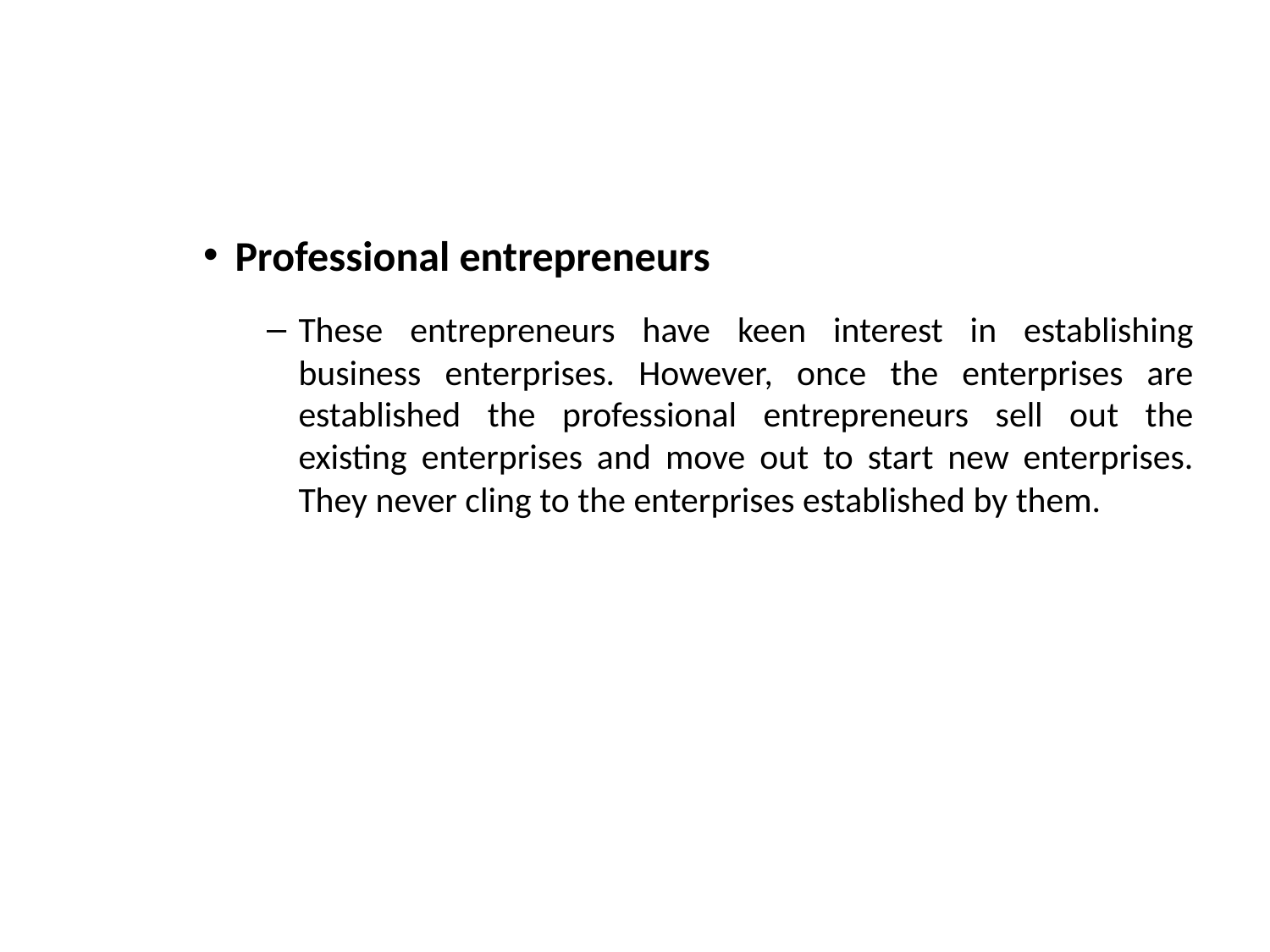

#
Professional entrepreneurs
These entrepreneurs have keen interest in establishing business enterprises. However, once the enterprises are established the professional entrepreneurs sell out the existing enterprises and move out to start new enterprises. They never cling to the enterprises established by them.